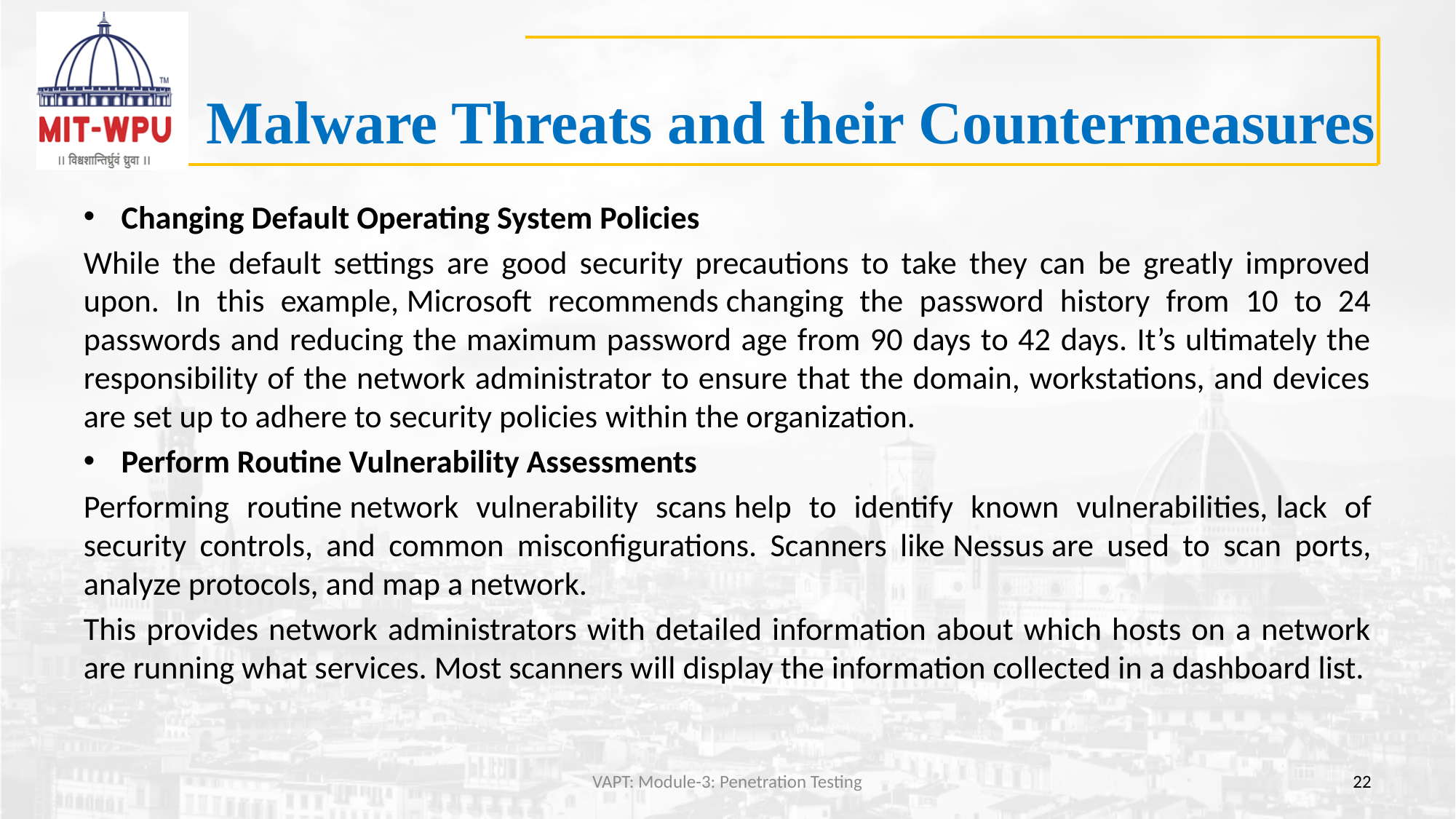

# Malware Threats and their Countermeasures
Changing Default Operating System Policies
While the default settings are good security precautions to take they can be greatly improved upon. In this example, Microsoft recommends changing the password history from 10 to 24 passwords and reducing the maximum password age from 90 days to 42 days. It’s ultimately the responsibility of the network administrator to ensure that the domain, workstations, and devices are set up to adhere to security policies within the organization.
Perform Routine Vulnerability Assessments
Performing routine network vulnerability scans help to identify known vulnerabilities, lack of security controls, and common misconfigurations. Scanners like Nessus are used to scan ports, analyze protocols, and map a network.
This provides network administrators with detailed information about which hosts on a network are running what services. Most scanners will display the information collected in a dashboard list.

VAPT: Module-3: Penetration Testing
22